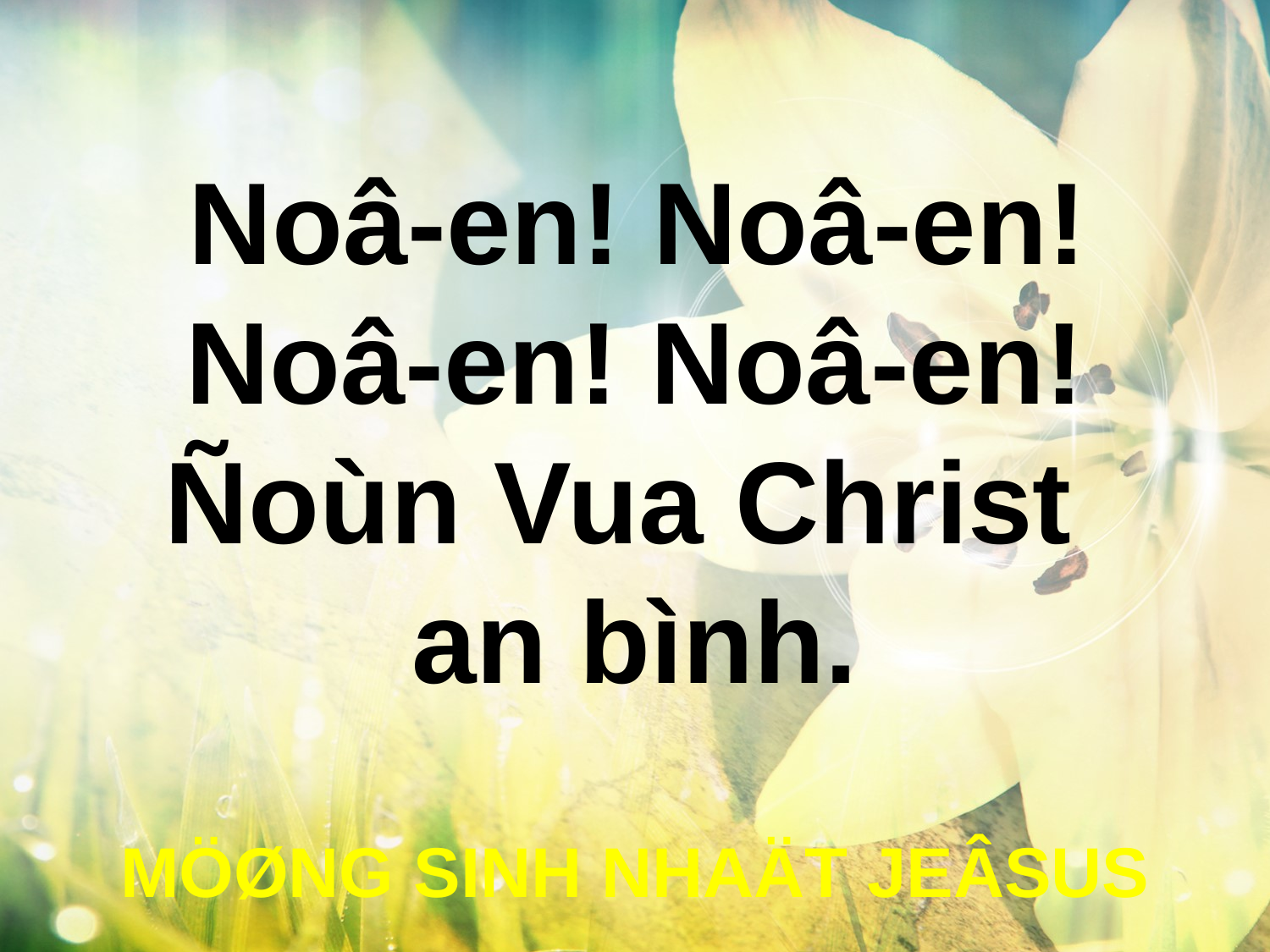

Noâ-en! Noâ-en!
Noâ-en! Noâ-en!
Ñoùn Vua Christ
an bình.
MÖØNG SINH NHAÄT JEÂSUS